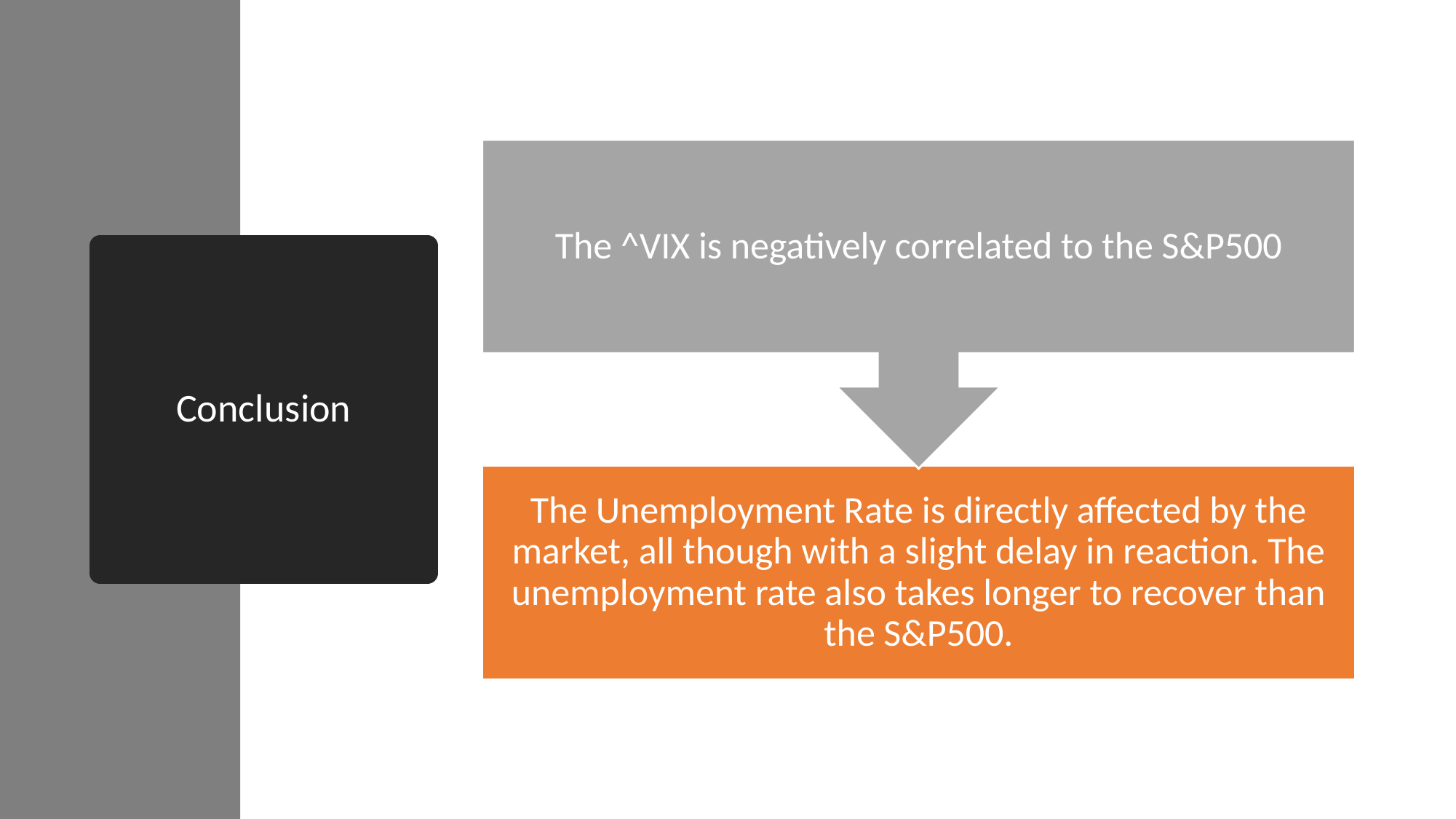

The Unemployment Rate is directly affected by the market, all though with a slight delay in reaction. The unemployment rate also takes longer to recover than the S&P500.
The ^VIX is negatively correlated to the S&P500
# Conclusion